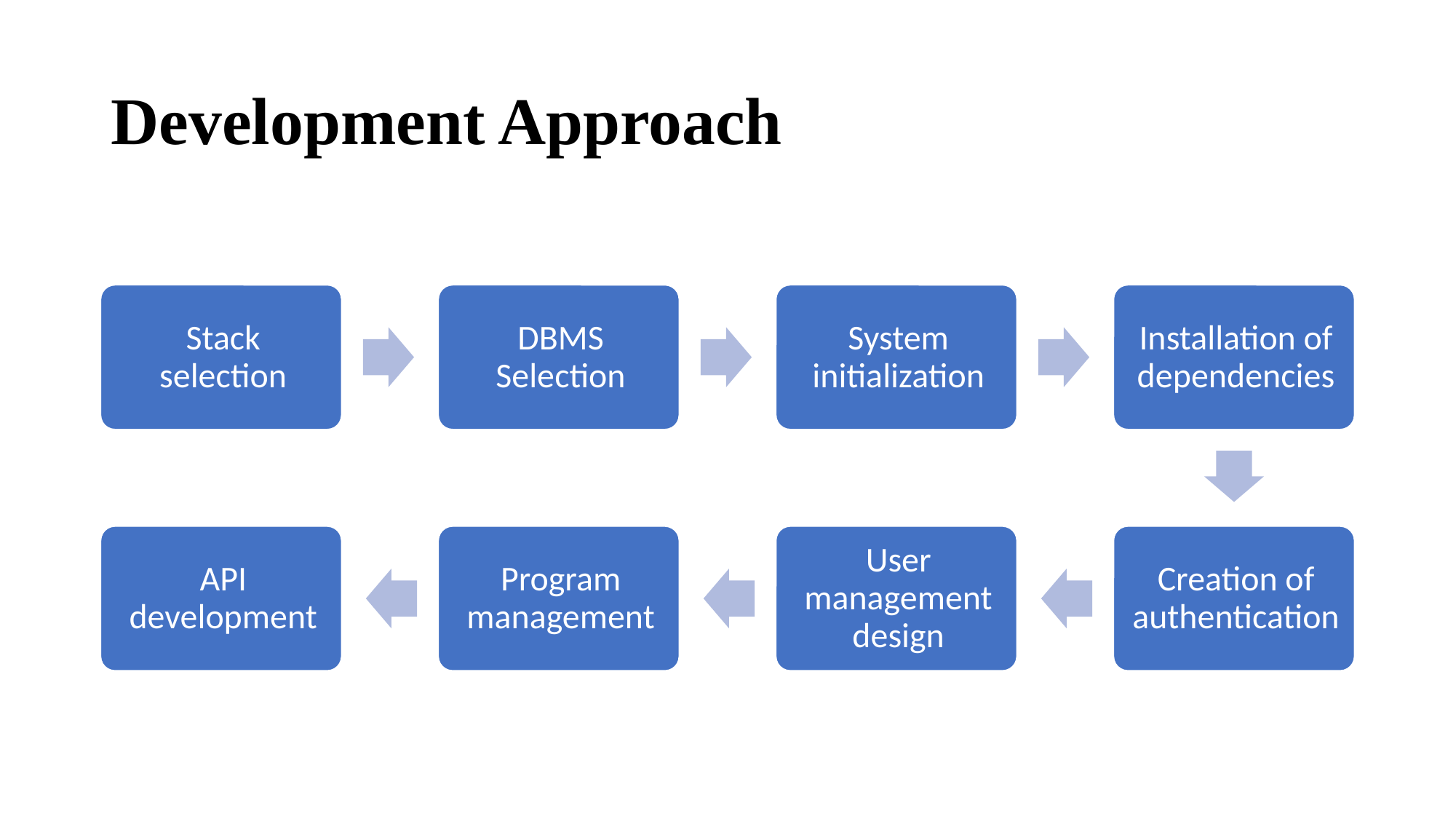

# Development Approach
Stack selection

DBMS Selection

System initialization

Installation of dependencies

Creation of authentication

User management design

Program management

API development